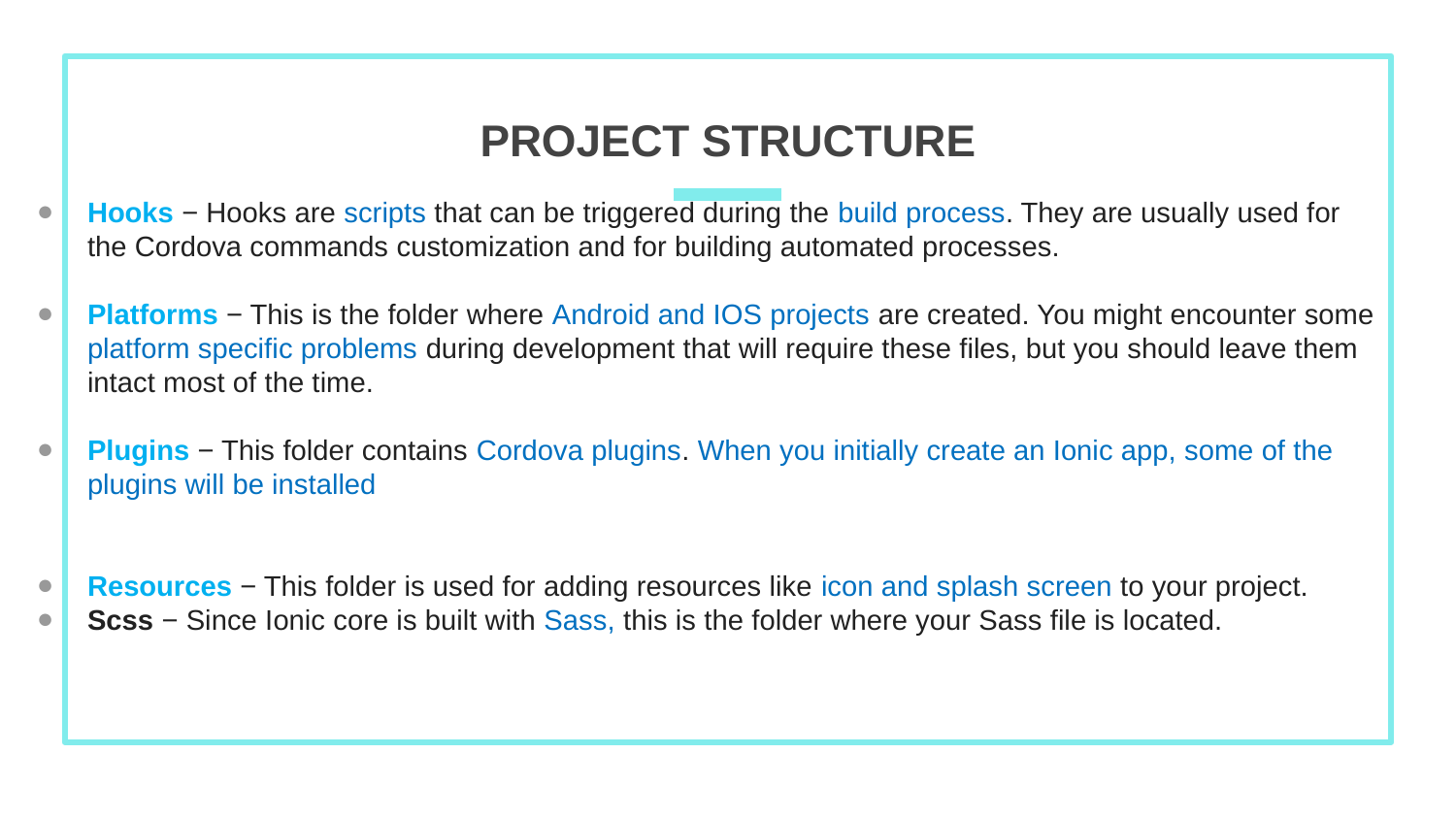

# Project structure
Hooks − Hooks are scripts that can be triggered during the build process. They are usually used for the Cordova commands customization and for building automated processes.

Platforms − This is the folder where Android and IOS projects are created. You might encounter some platform specific problems during development that will require these files, but you should leave them intact most of the time.

Plugins − This folder contains Cordova plugins. When you initially create an Ionic app, some of the plugins will be installed

Resources − This folder is used for adding resources like icon and splash screen to your project.
Scss − Since Ionic core is built with Sass, this is the folder where your Sass file is located.